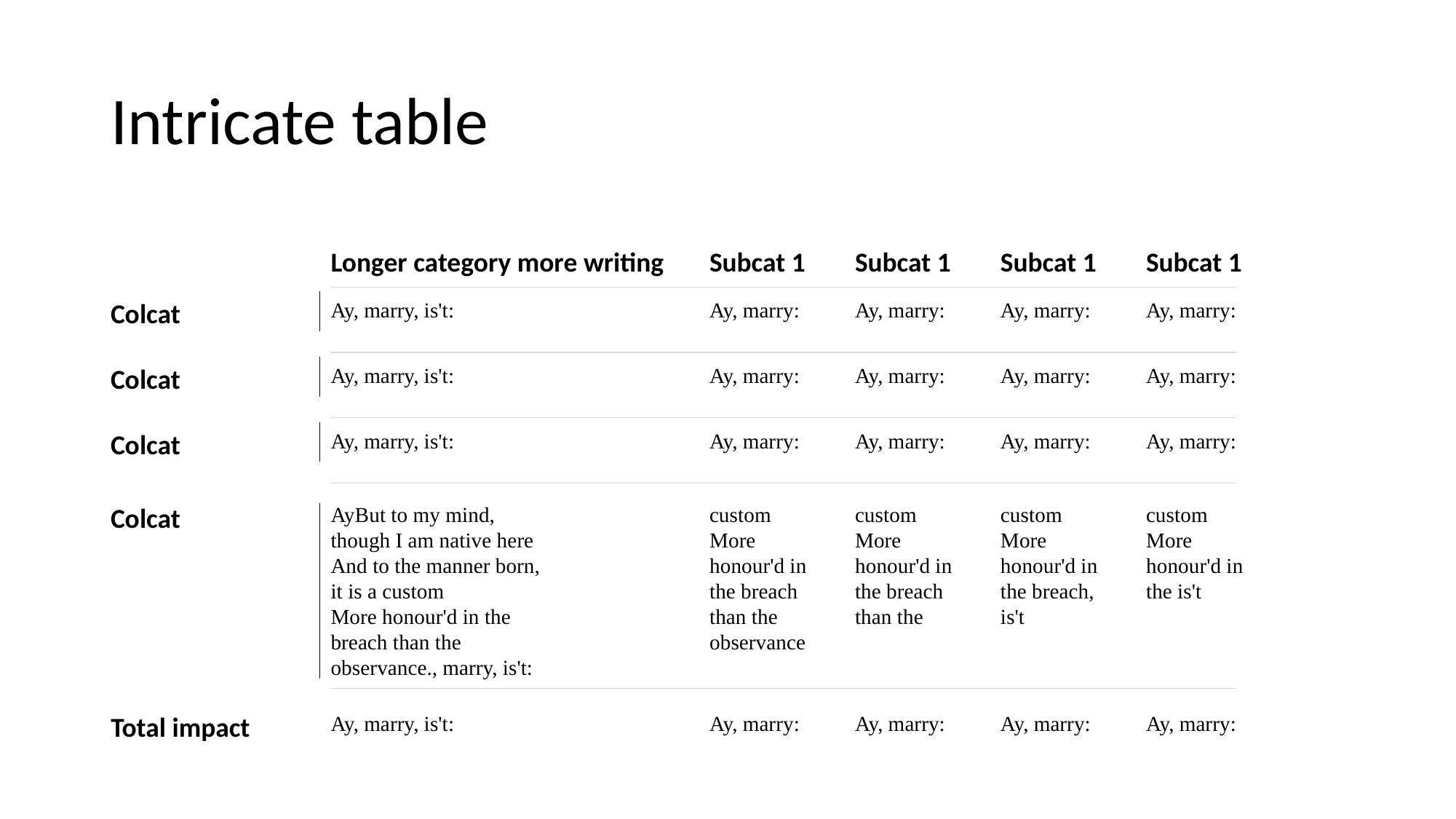

# Intricate table
Longer category more writing
Subcat 1
Subcat 1
Subcat 1
Subcat 1
Colcat
Ay, marry, is't:
Ay, marry:
Ay, marry:
Ay, marry:
Ay, marry:
Colcat
Ay, marry, is't:
Ay, marry:
Ay, marry:
Ay, marry:
Ay, marry:
Colcat
Ay, marry, is't:
Ay, marry:
Ay, marry:
Ay, marry:
Ay, marry:
Colcat
AyBut to my mind, though I am native here
And to the manner born, it is a custom
More honour'd in the breach than the observance., marry, is't:
custom
More honour'd in the breach than the observance
custom
More honour'd in the breach than the
custom
More honour'd in the breach, is't
custom
More honour'd in the is't
Total impact
Ay, marry, is't:
Ay, marry:
Ay, marry:
Ay, marry:
Ay, marry: